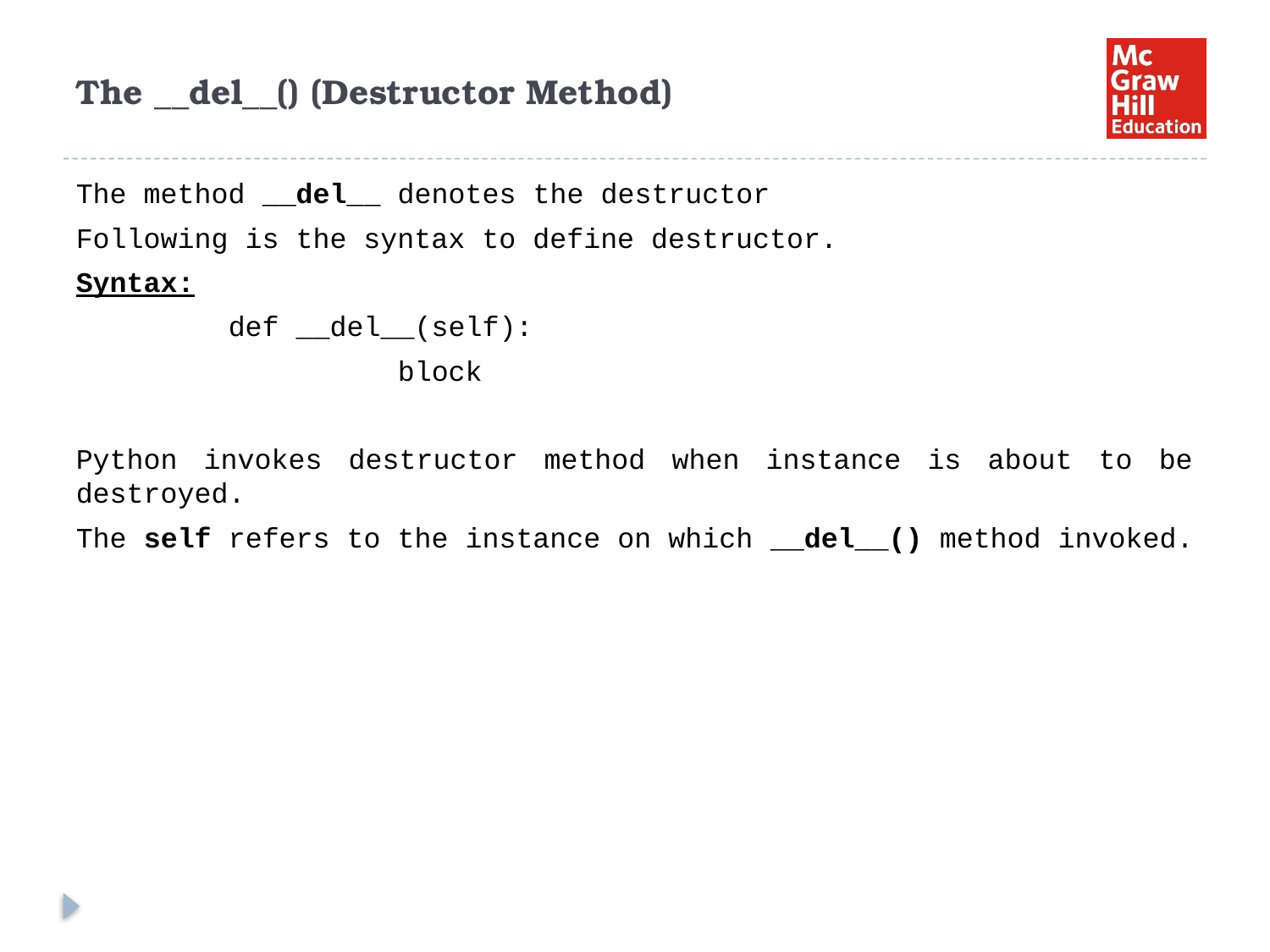

# The __del__() (Destructor Method)
The method __del__ denotes the destructor
Following is the syntax to define destructor.
Syntax:
         def __del__(self):
		    block

Python invokes destructor method when instance is about to be destroyed.
The self refers to the instance on which __del__() method invoked.